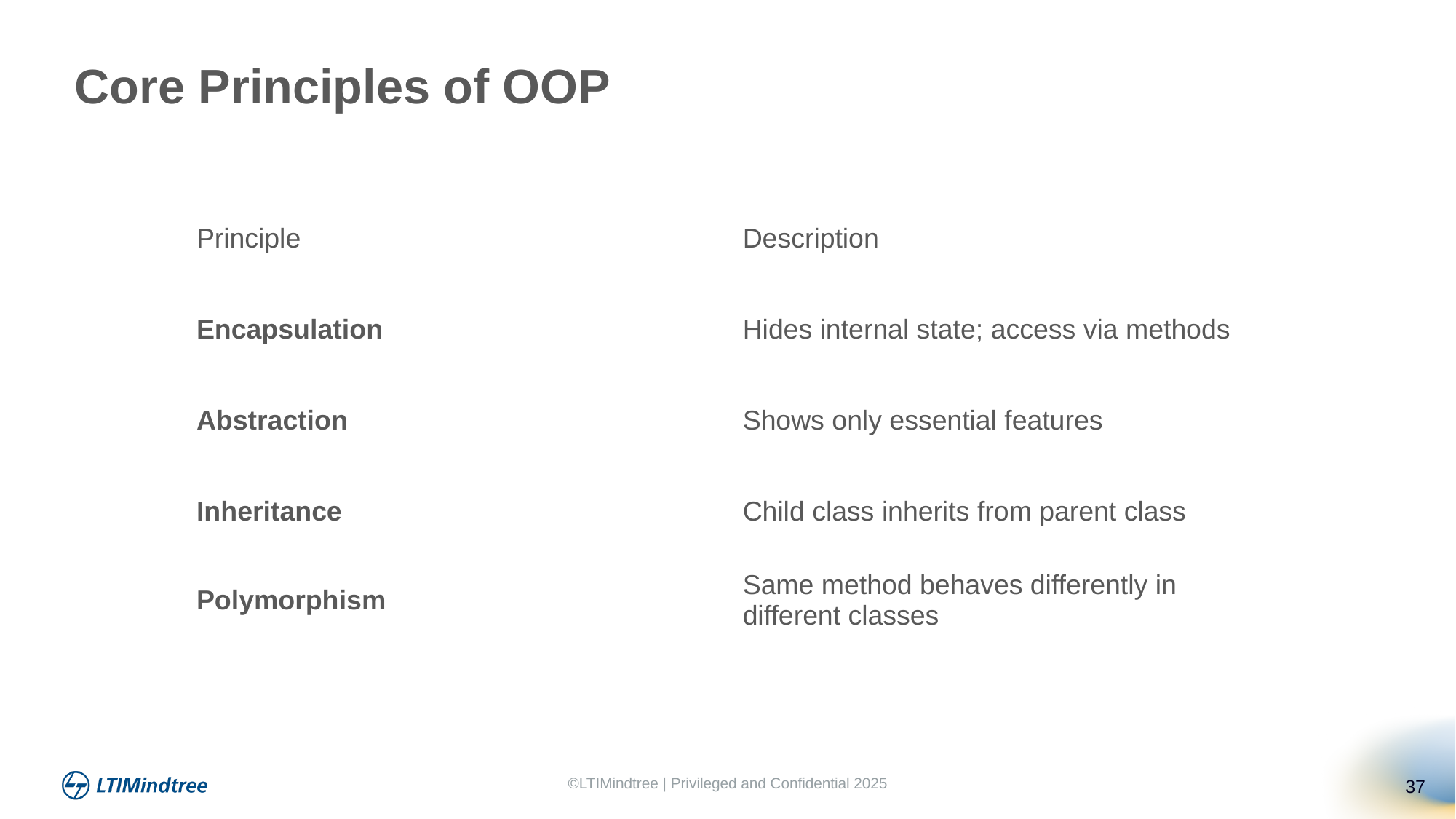

Core Principles of OOP
| Principle | Description |
| --- | --- |
| Encapsulation | Hides internal state; access via methods |
| Abstraction | Shows only essential features |
| Inheritance | Child class inherits from parent class |
| Polymorphism | Same method behaves differently in different classes |